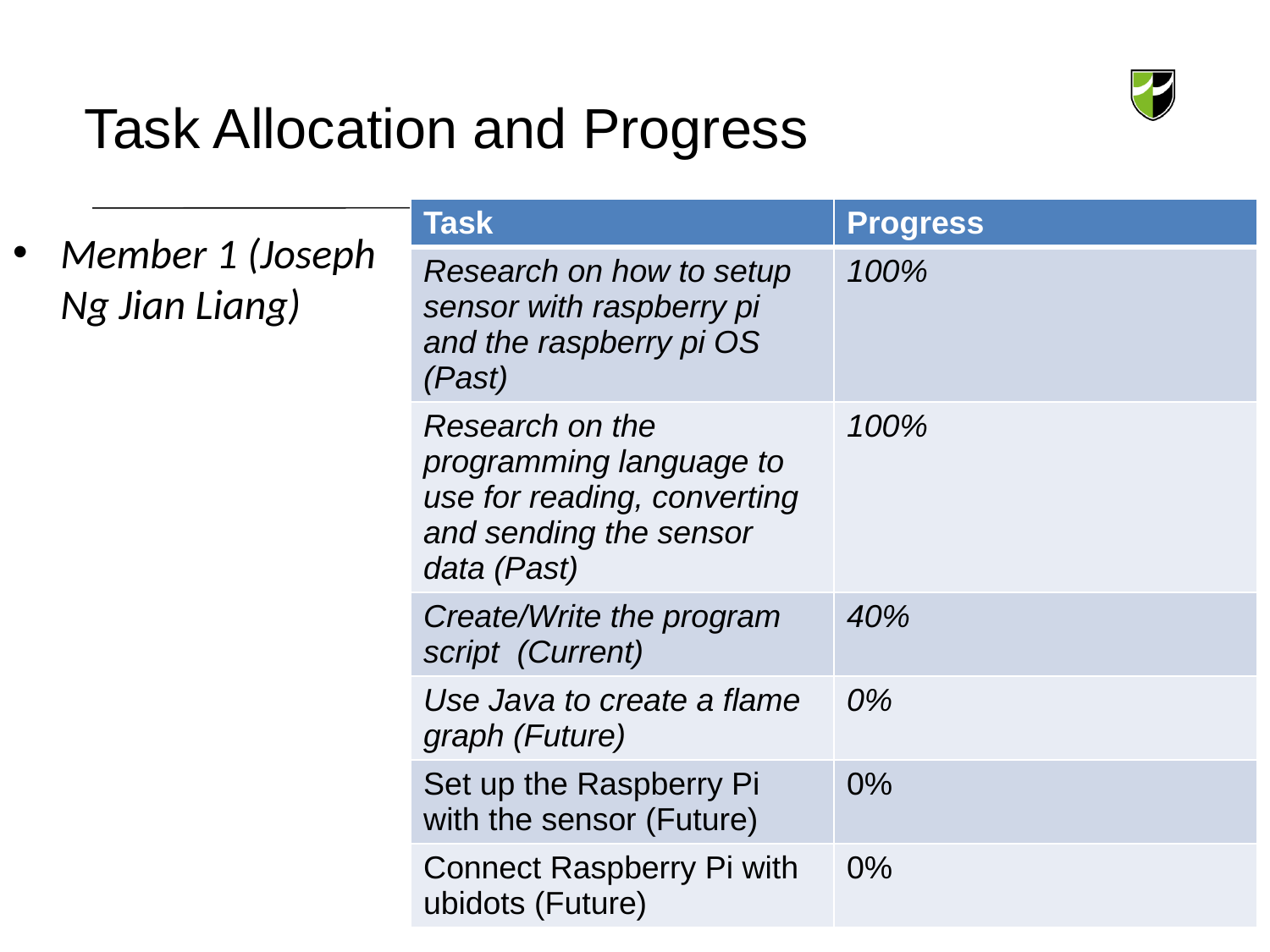

# Task Allocation and Progress
| Task | Progress |
| --- | --- |
| Research on how to setup sensor with raspberry pi and the raspberry pi OS (Past) | 100% |
| Research on the programming language to use for reading, converting and sending the sensor data (Past) | 100% |
| Create/Write the program script (Current) | 40% |
| Use Java to create a flame graph (Future) | 0% |
| Set up the Raspberry Pi with the sensor (Future) | 0% |
| Connect Raspberry Pi with ubidots (Future) | 0% |
Member 1 (Joseph Ng Jian Liang)

Note: Indicate past, current and future task